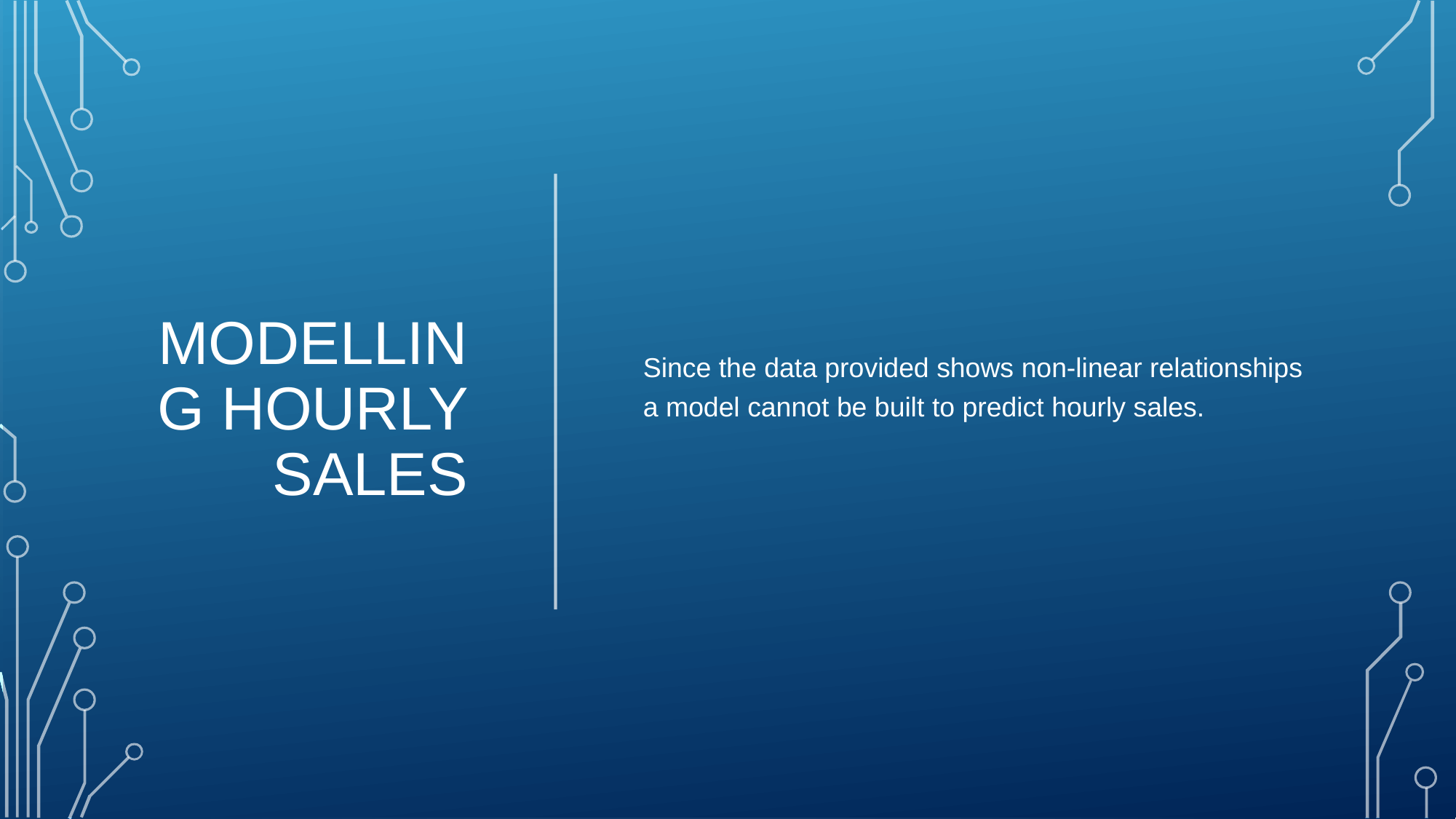

# Modelling Hourly Sales
Since the data provided shows non-linear relationships a model cannot be built to predict hourly sales.